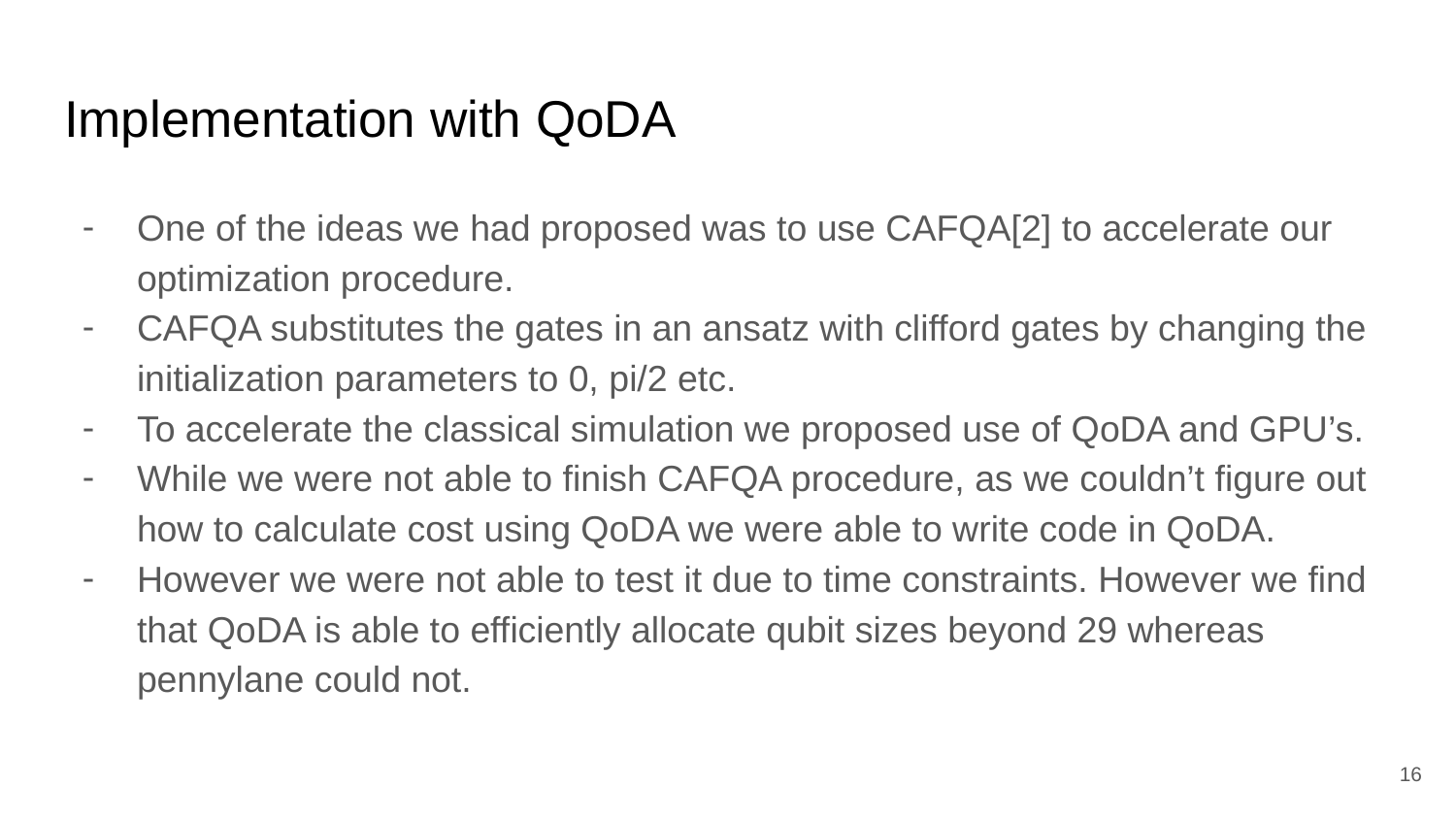

# Implementation with QoDA
One of the ideas we had proposed was to use CAFQA[2] to accelerate our optimization procedure.
CAFQA substitutes the gates in an ansatz with clifford gates by changing the initialization parameters to 0, pi/2 etc.
To accelerate the classical simulation we proposed use of QoDA and GPU’s.
While we were not able to finish CAFQA procedure, as we couldn’t figure out how to calculate cost using QoDA we were able to write code in QoDA.
However we were not able to test it due to time constraints. However we find that QoDA is able to efficiently allocate qubit sizes beyond 29 whereas pennylane could not.
16